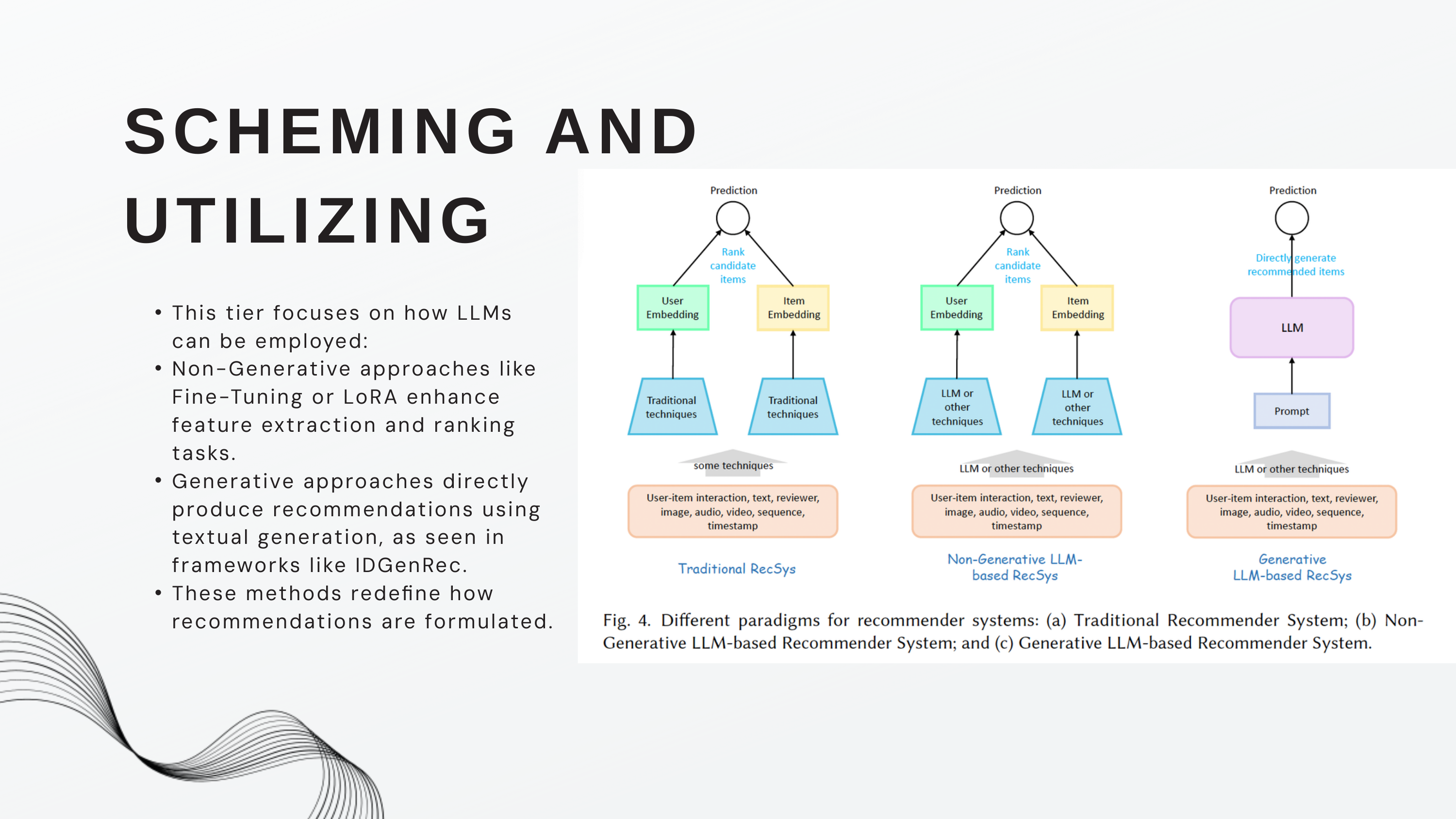

SCHEMING AND UTILIZING

This tier focuses on how LLMs can be employed:
Non-Generative approaches like Fine-Tuning or LoRA enhance feature extraction and ranking tasks.
Generative approaches directly produce recommendations using textual generation, as seen in frameworks like IDGenRec.
These methods redefine how recommendations are formulated.